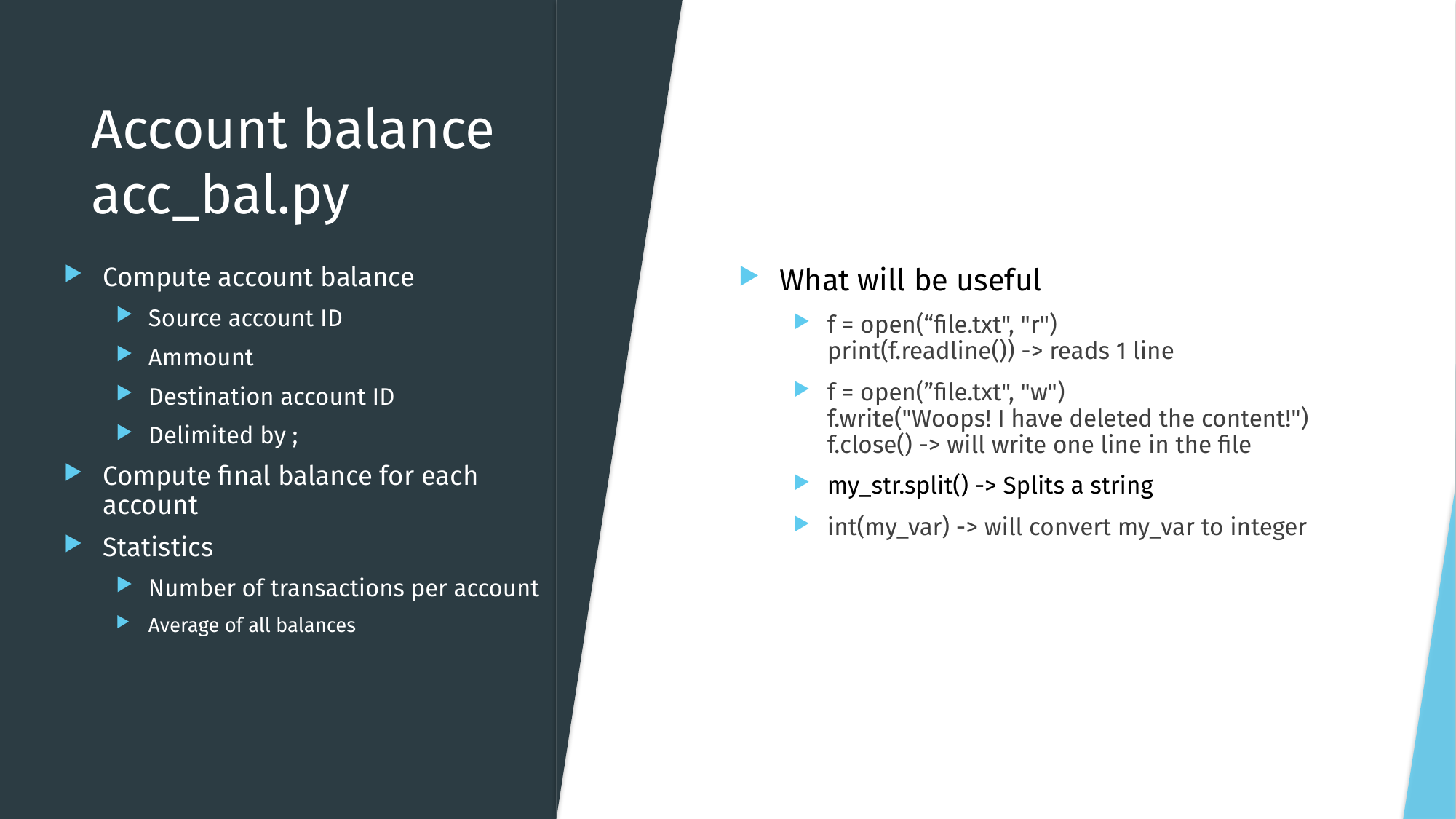

# Account balance acc_bal.py

What will be useful
f = open(“file.txt", "r")
print(f.readline()) -> reads 1 line
f = open(”file.txt", "w")
f.write("Woops! I have deleted the content!")
f.close() -> will write one line in the file
my_str.split() -> Splits a string
int(my_var) -> will convert my_var to integer
Compute account balance
Source account ID
Ammount
Destination account ID
Delimited by ;
Compute final balance for each account
Statistics
Number of transactions per account
Average of all balances